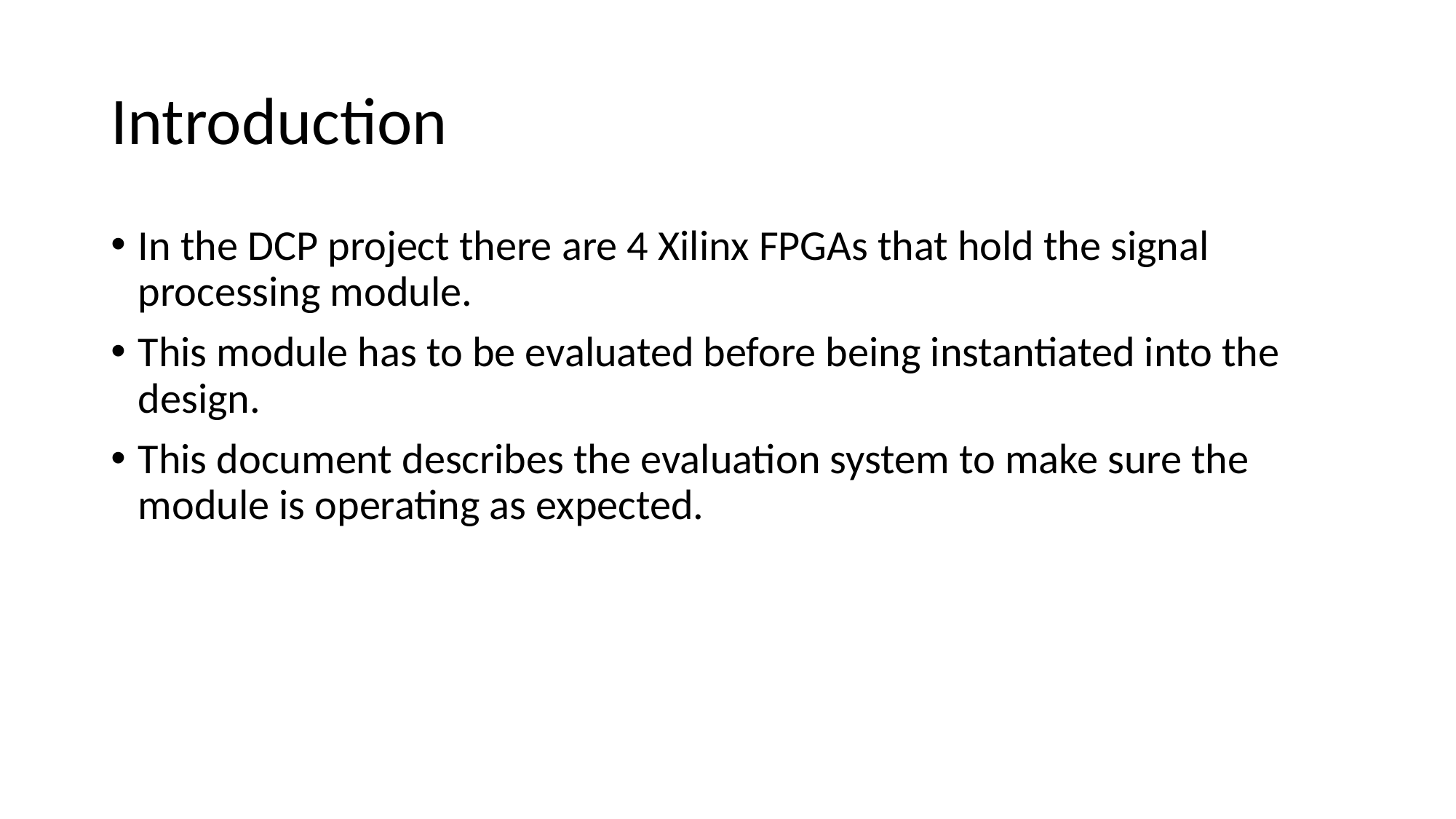

# Introduction
In the DCP project there are 4 Xilinx FPGAs that hold the signal processing module.
This module has to be evaluated before being instantiated into the design.
This document describes the evaluation system to make sure the module is operating as expected.